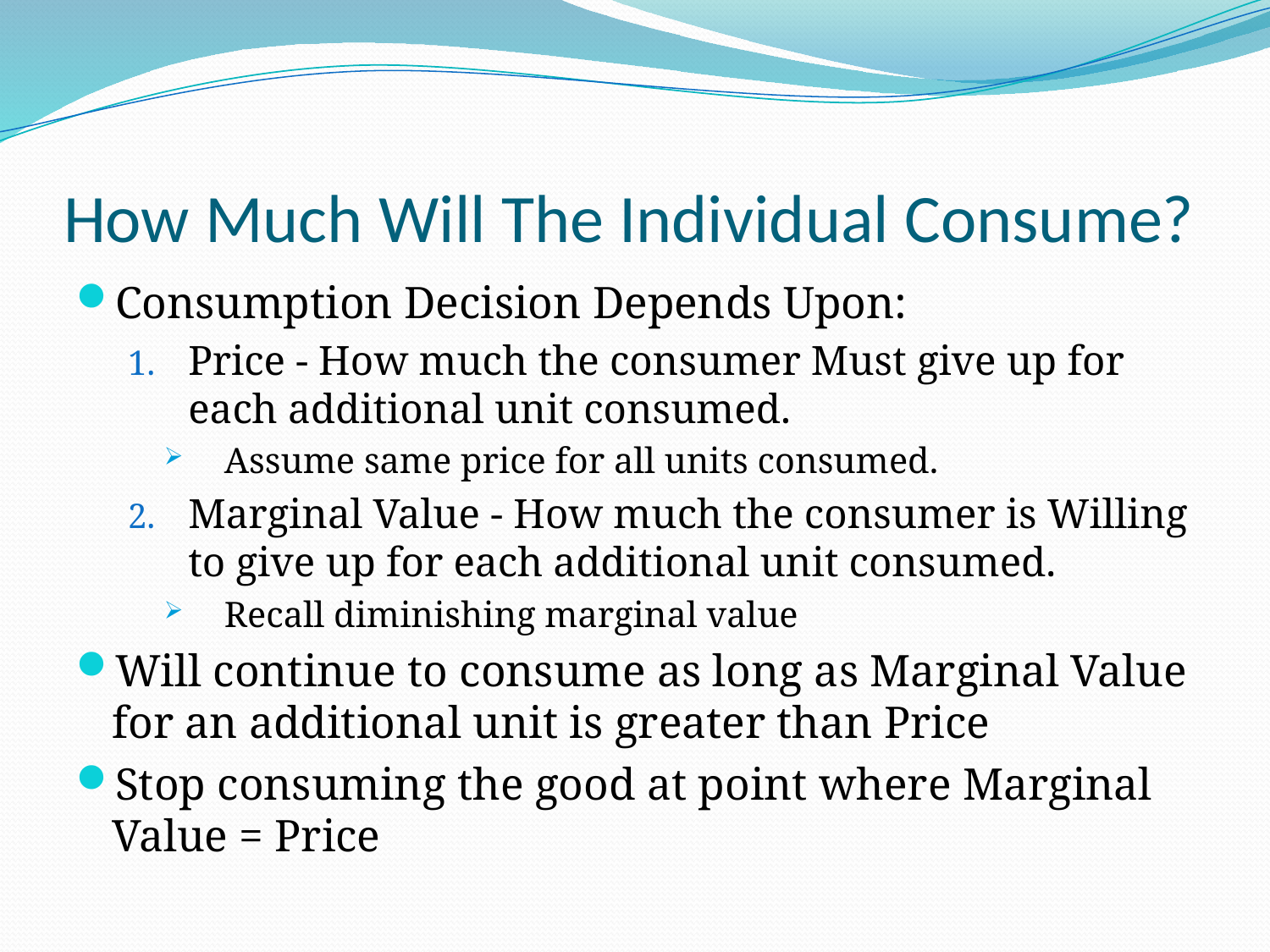

# How Much Will The Individual Consume?
Consumption Decision Depends Upon:
Price - How much the consumer Must give up for each additional unit consumed.
Assume same price for all units consumed.
Marginal Value - How much the consumer is Willing to give up for each additional unit consumed.
Recall diminishing marginal value
Will continue to consume as long as Marginal Value for an additional unit is greater than Price
Stop consuming the good at point where Marginal Value = Price